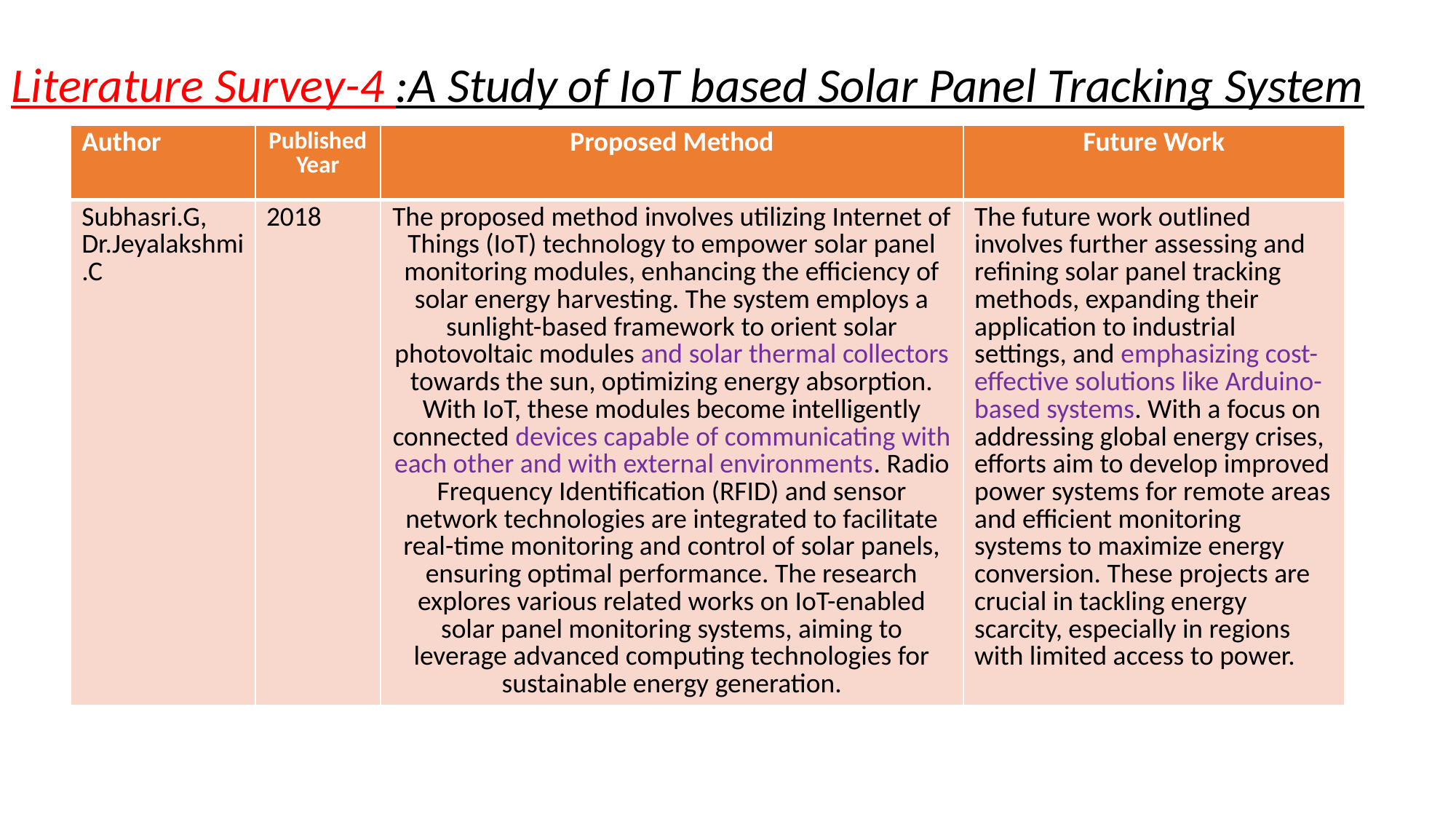

# Literature Survey-4 :A Study of IoT based Solar Panel Tracking System
| Author | Published Year | Proposed Method | Future Work |
| --- | --- | --- | --- |
| Subhasri.G, Dr.Jeyalakshmi.C | 2018 | The proposed method involves utilizing Internet of Things (IoT) technology to empower solar panel monitoring modules, enhancing the efficiency of solar energy harvesting. The system employs a sunlight-based framework to orient solar photovoltaic modules and solar thermal collectors towards the sun, optimizing energy absorption. With IoT, these modules become intelligently connected devices capable of communicating with each other and with external environments. Radio Frequency Identification (RFID) and sensor network technologies are integrated to facilitate real-time monitoring and control of solar panels, ensuring optimal performance. The research explores various related works on IoT-enabled solar panel monitoring systems, aiming to leverage advanced computing technologies for sustainable energy generation. | The future work outlined involves further assessing and refining solar panel tracking methods, expanding their application to industrial settings, and emphasizing cost-effective solutions like Arduino-based systems. With a focus on addressing global energy crises, efforts aim to develop improved power systems for remote areas and efficient monitoring systems to maximize energy conversion. These projects are crucial in tackling energy scarcity, especially in regions with limited access to power. |